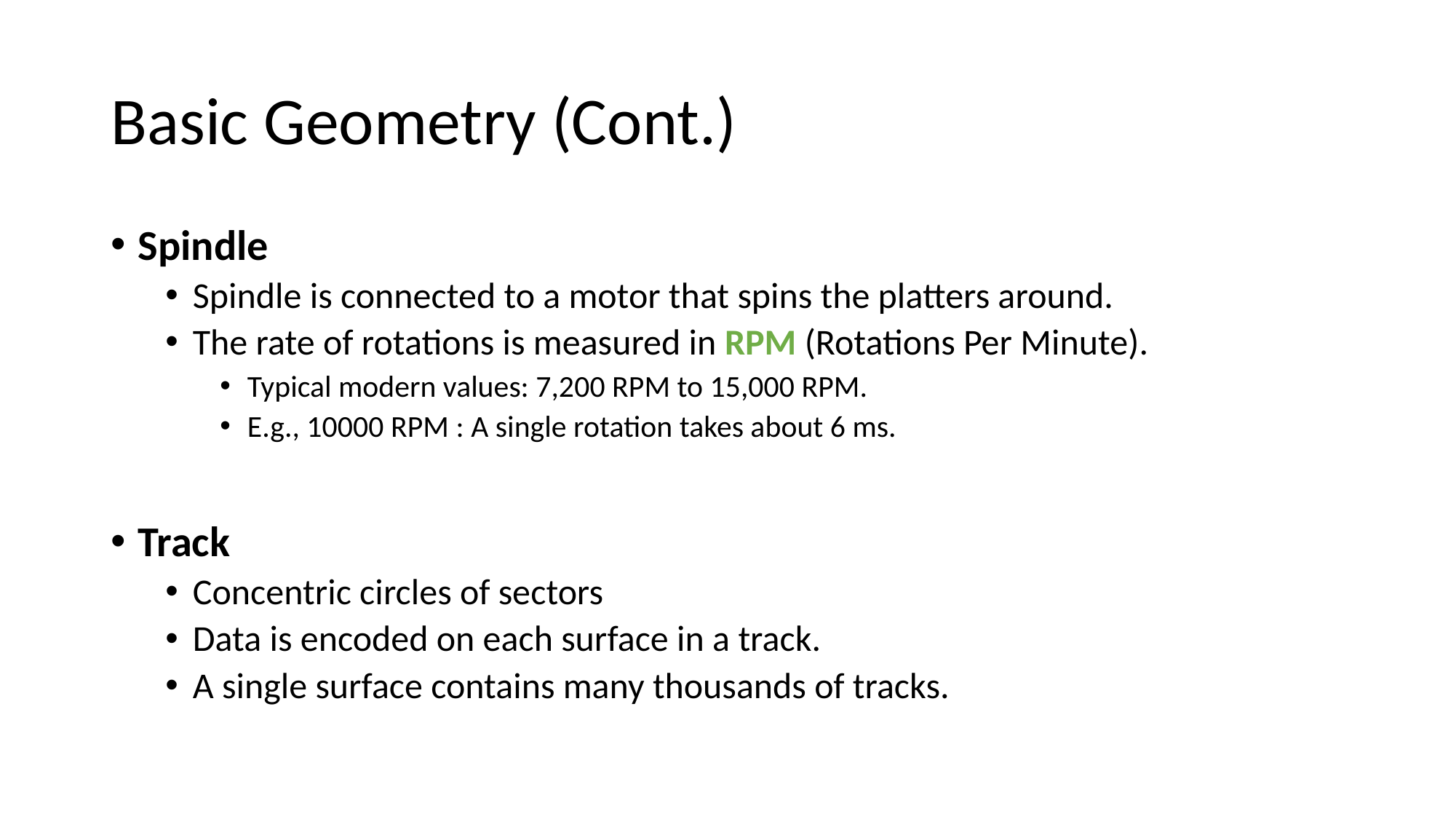

# Basic Geometry (Cont.)
Spindle
Spindle is connected to a motor that spins the platters around.
The rate of rotations is measured in RPM (Rotations Per Minute).
Typical modern values: 7,200 RPM to 15,000 RPM.
E.g., 10000 RPM : A single rotation takes about 6 ms.

Track
Concentric circles of sectors
Data is encoded on each surface in a track.
A single surface contains many thousands of tracks.